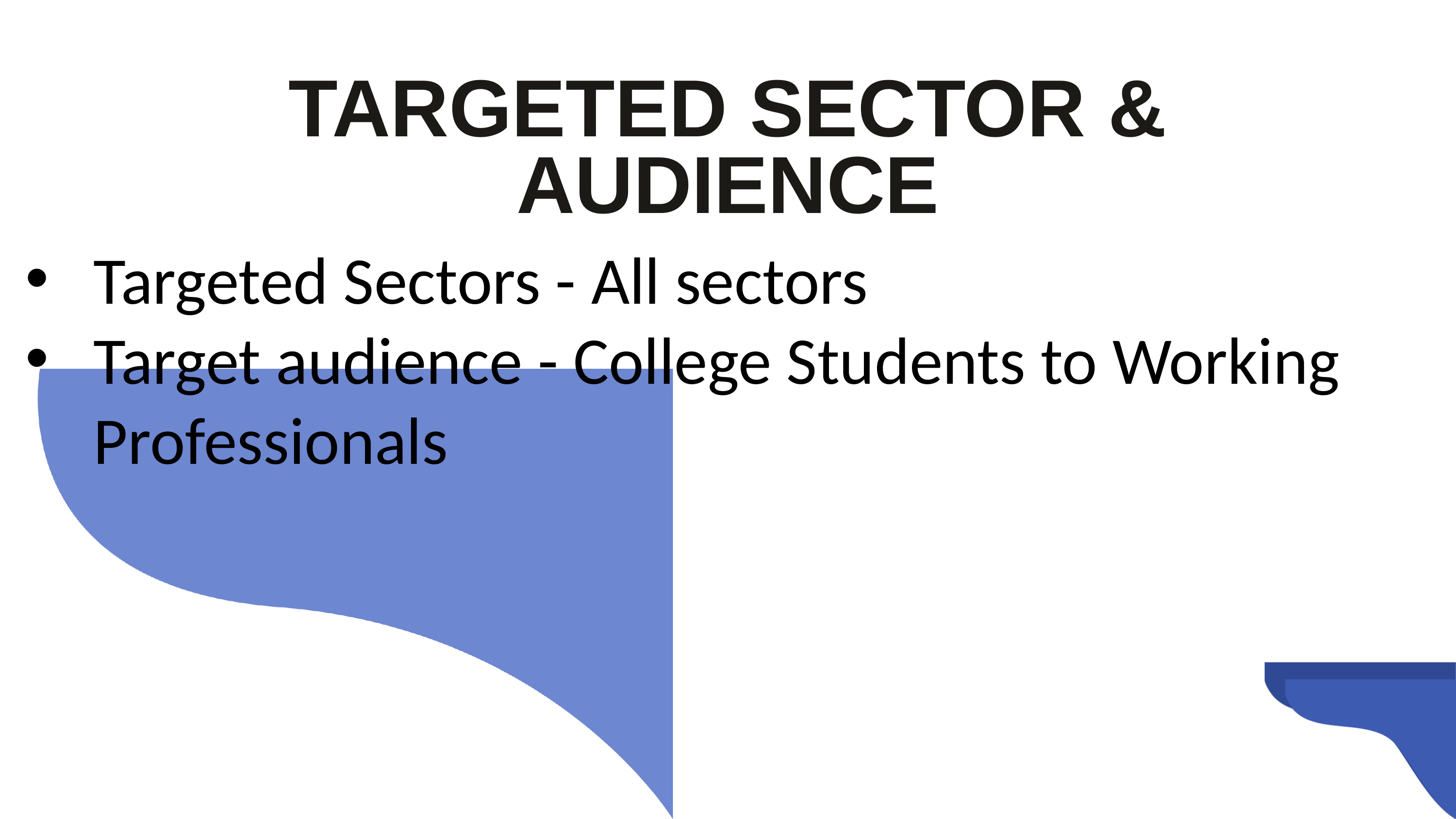

TARGETED SECTOR & AUDIENCE
Targeted Sectors - All sectors
Target audience - College Students to Working Professionals